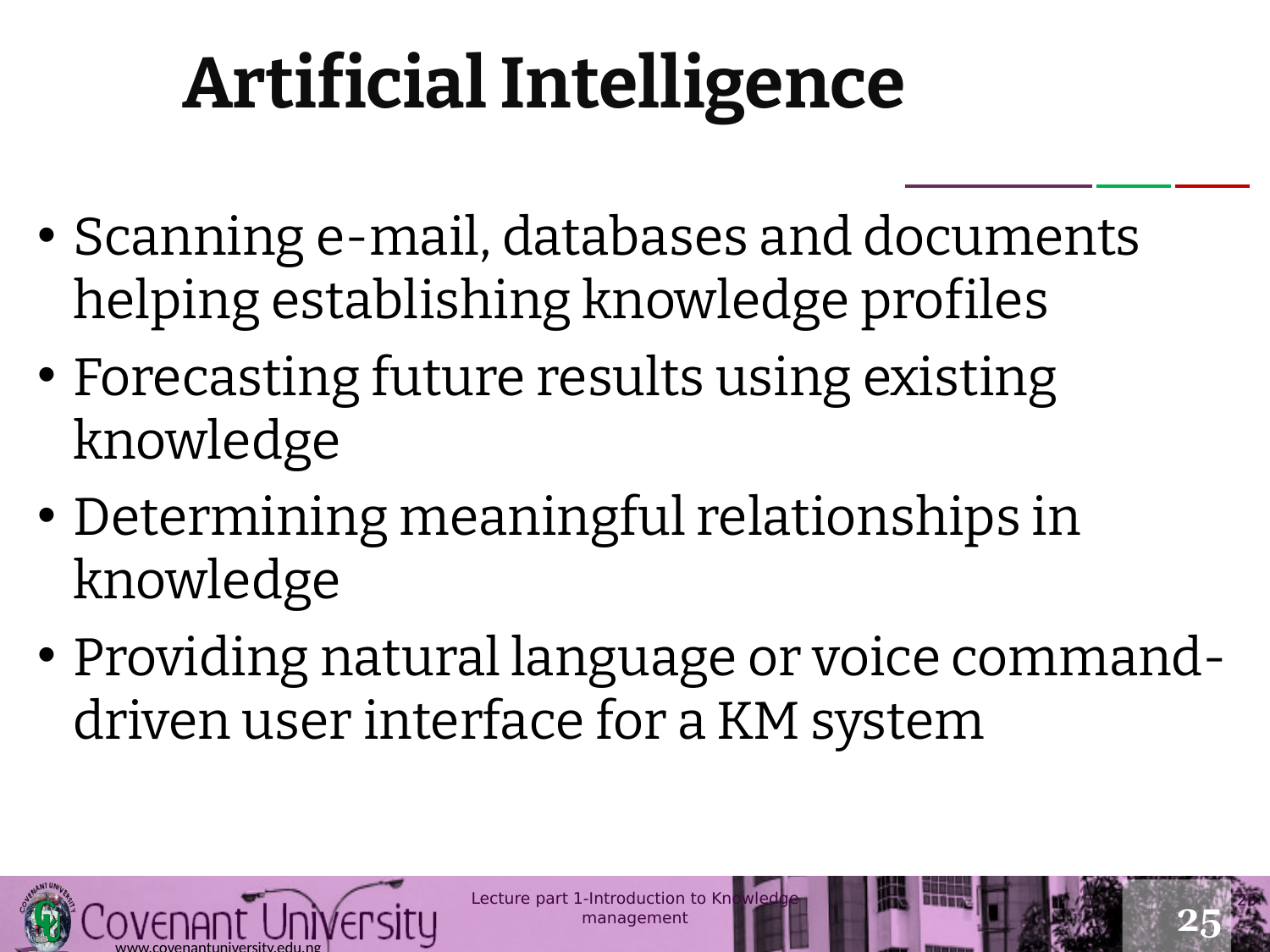

# Artificial Intelligence
Scanning e-mail, databases and documents helping establishing knowledge profiles
Forecasting future results using existing knowledge
Determining meaningful relationships in knowledge
Providing natural language or voice command-driven user interface for a KM system

25
Lecture part 1-Introduction to Knowledge management